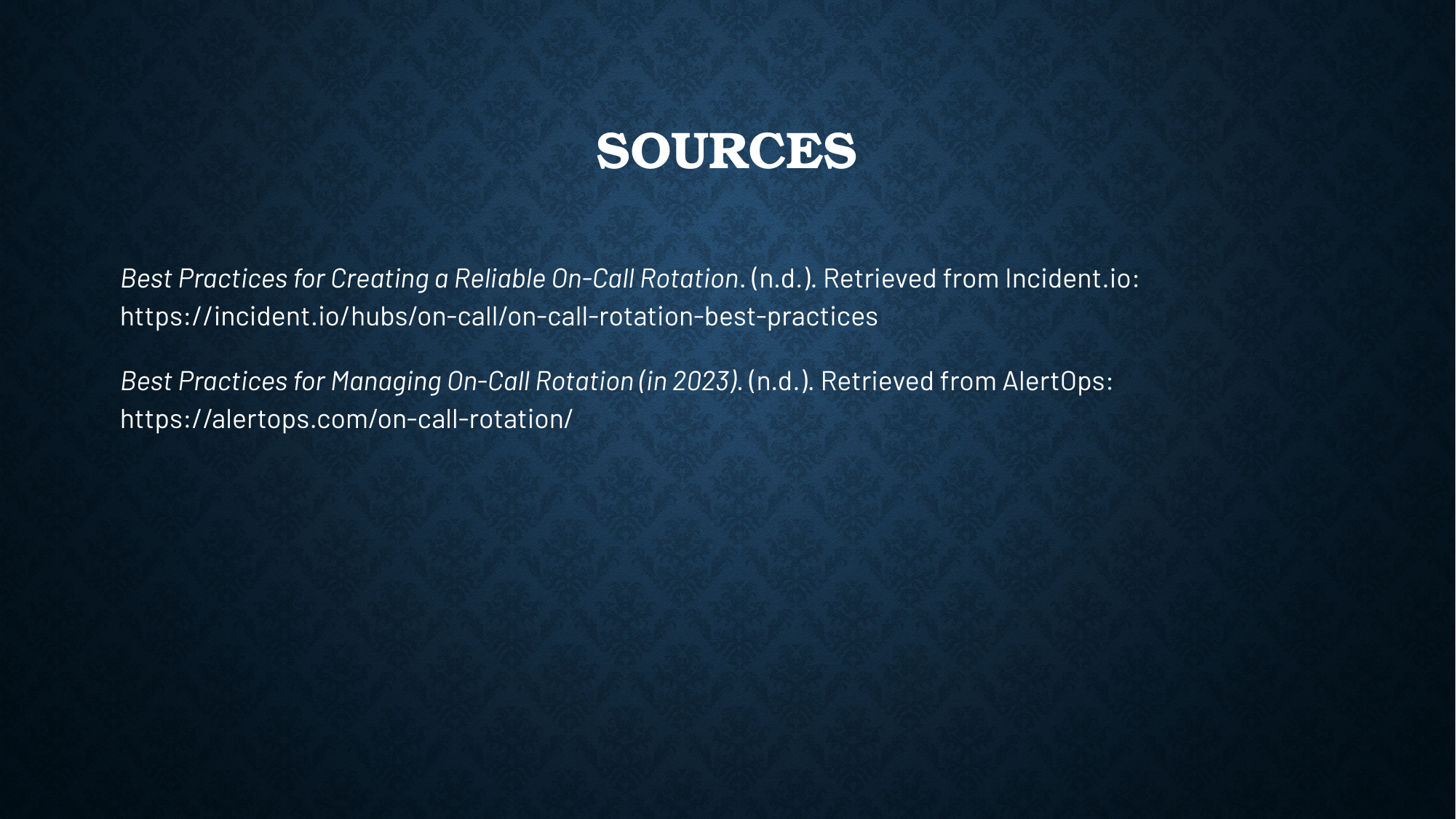

# sources
Best Practices for Creating a Reliable On-Call Rotation. (n.d.). Retrieved from Incident.io: 	https://incident.io/hubs/on-call/on-call-rotation-best-practices
Best Practices for Managing On-Call Rotation (in 2023). (n.d.). Retrieved from AlertOps: 	https://alertops.com/on-call-rotation/